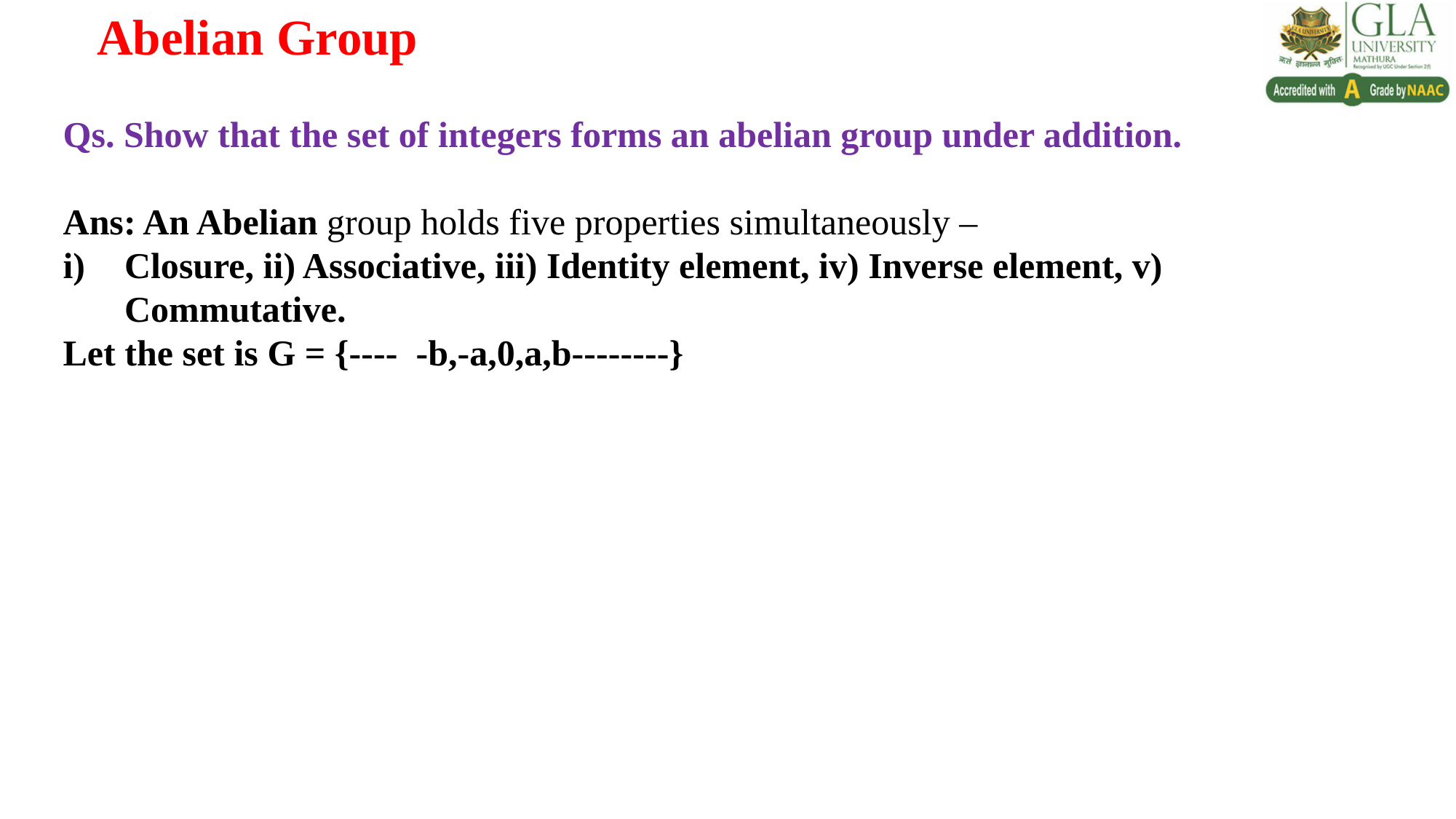

# Abelian Group
Qs. Show that the set of integers forms an abelian group under addition.

Ans: An Abelian group holds five properties simultaneously –
Closure, ii) Associative, iii) Identity element, iv) Inverse element, v) Commutative.
Let the set is G = {----  -b,-a,0,a,b--------}